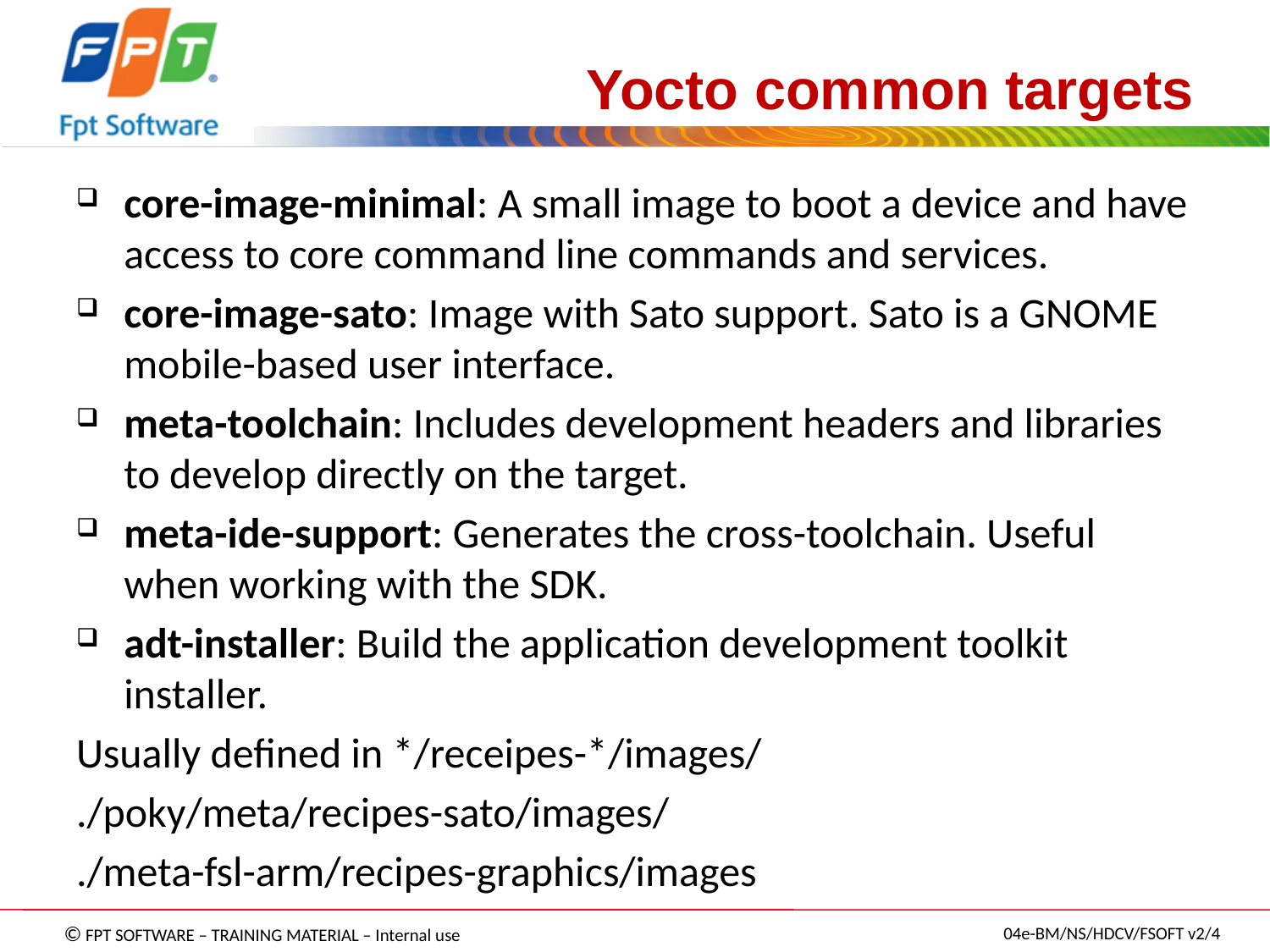

# Yocto common targets
core-image-minimal: A small image to boot a device and have access to core command line commands and services.
core-image-sato: Image with Sato support. Sato is a GNOME mobile-based user interface.
meta-toolchain: Includes development headers and libraries to develop directly on the target.
meta-ide-support: Generates the cross-toolchain. Useful when working with the SDK.
adt-installer: Build the application development toolkit installer.
Usually defined in */receipes-*/images/
./poky/meta/recipes-sato/images/
./meta-fsl-arm/recipes-graphics/images